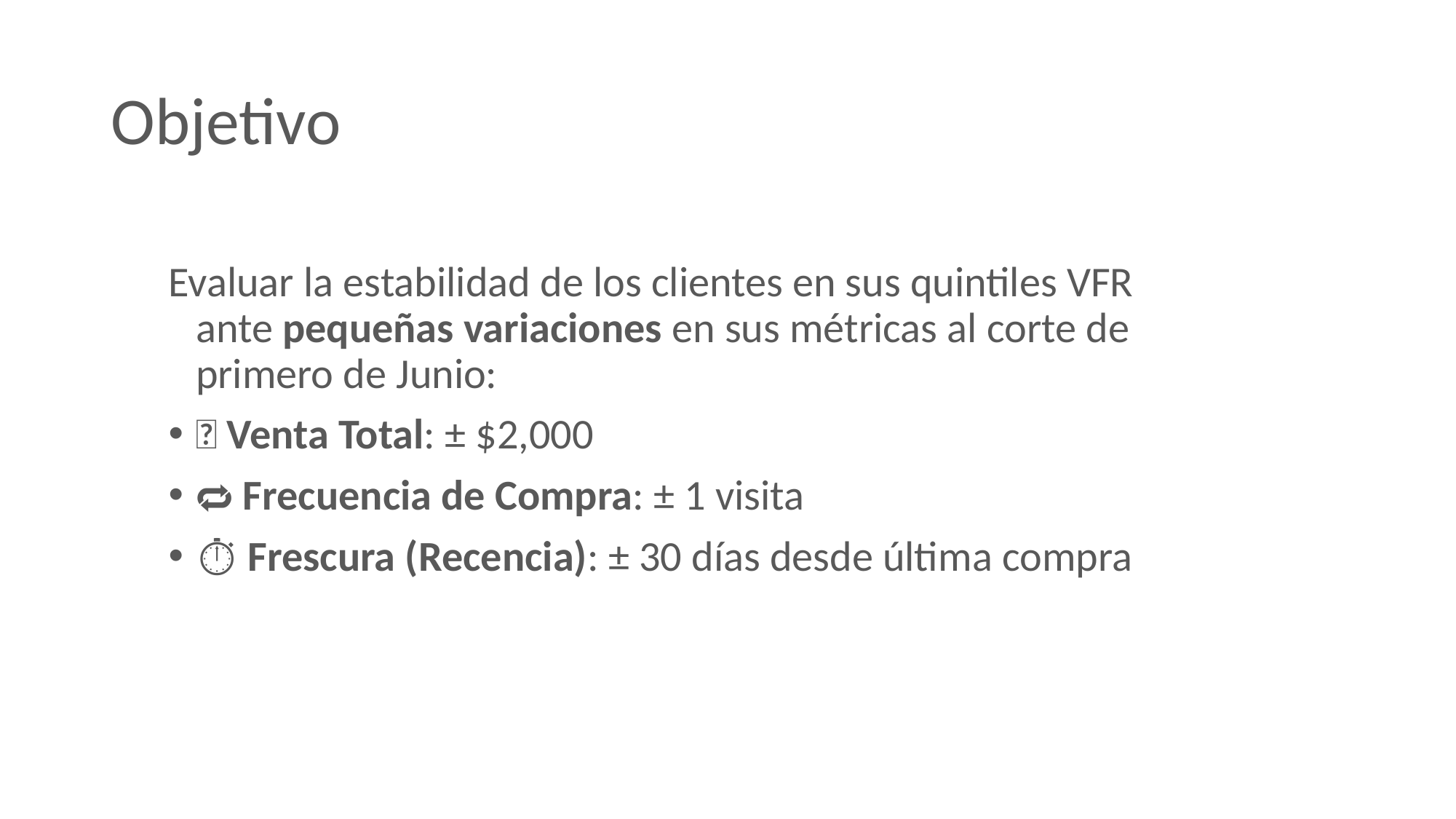

# Objetivo
Evaluar la estabilidad de los clientes en sus quintiles VFR ante pequeñas variaciones en sus métricas al corte de primero de Junio:
🧾 Venta Total: ± $2,000
🔁 Frecuencia de Compra: ± 1 visita
⏱️ Frescura (Recencia): ± 30 días desde última compra